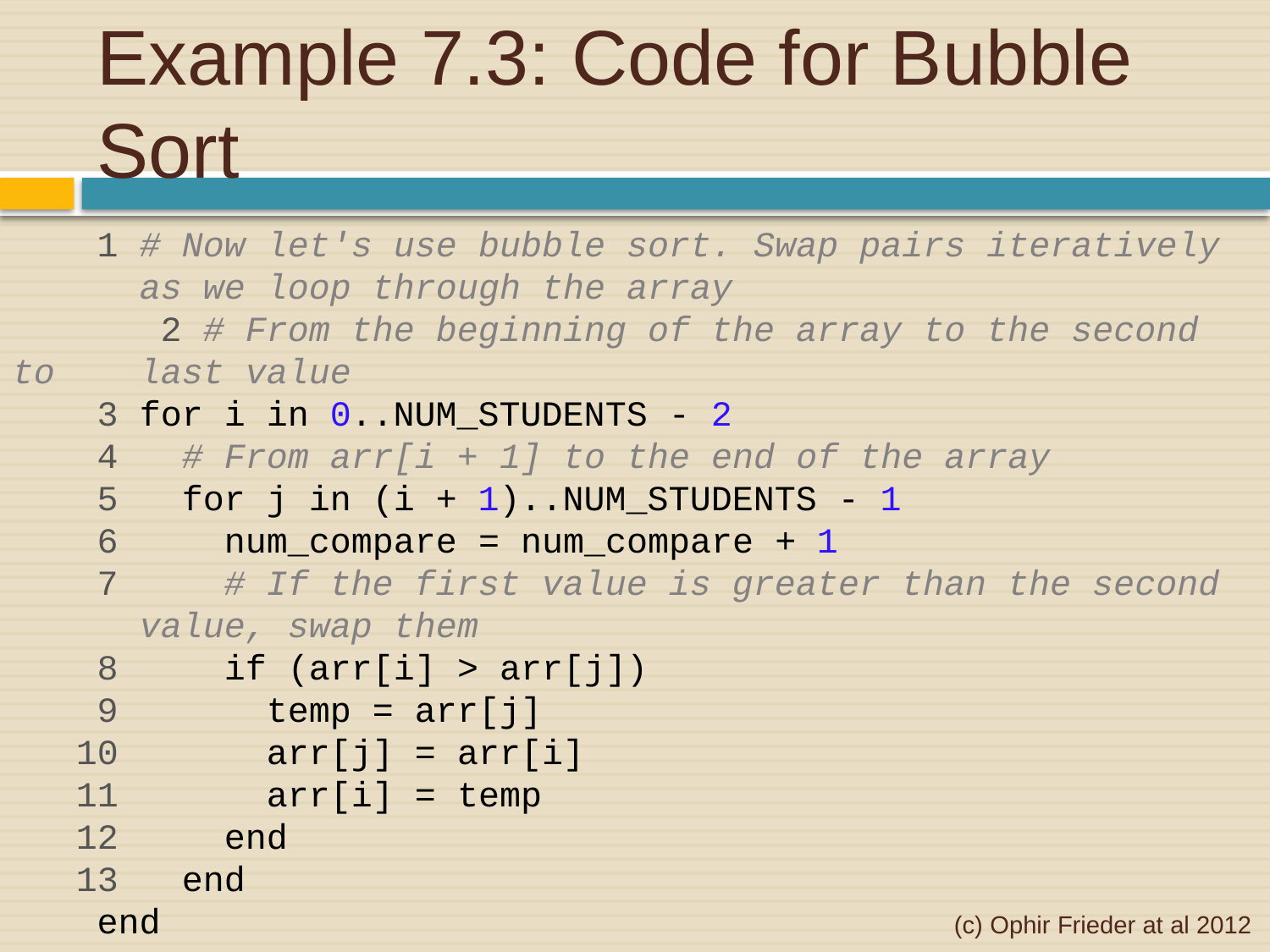

# Example 7.3: Code for Bubble Sort
    1 # Now let's use bubble sort. Swap pairs iteratively 	as we loop through the array
	 2 # From the beginning of the array to the second to 	last value
    3 for i in 0..NUM_STUDENTS - 2
    4   # From arr[i + 1] to the end of the array
    5   for j in (i + 1)..NUM_STUDENTS - 1
    6     num_compare = num_compare + 1
    7     # If the first value is greater than the second 	value, swap them
    8     if (arr[i] > arr[j])
    9       temp = arr[j]
   10       arr[j] = arr[i]
   11       arr[i] = temp
   12     end
   13   end
    end
(c) Ophir Frieder at al 2012